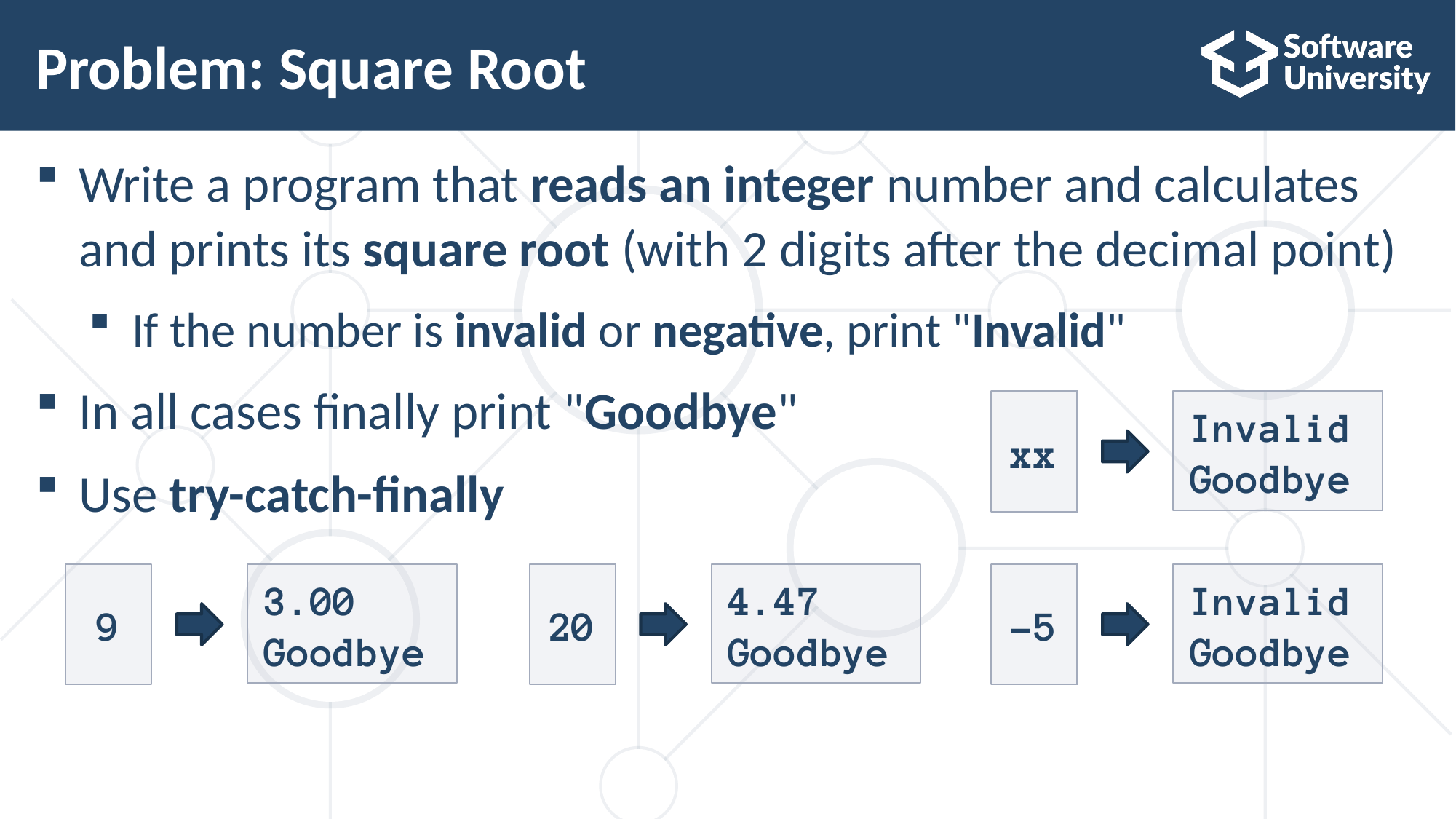

# Problem: Square Root
Write a program that reads an integer number and calculates and prints its square root (with 2 digits after the decimal point)
If the number is invalid or negative, print "Invalid"
In all cases finally print "Goodbye"
Use try-catch-finally

xx
Invalid
Goodbye

9
20
-5
3.00
Goodbye
4.47
Goodbye
Invalid
Goodbye